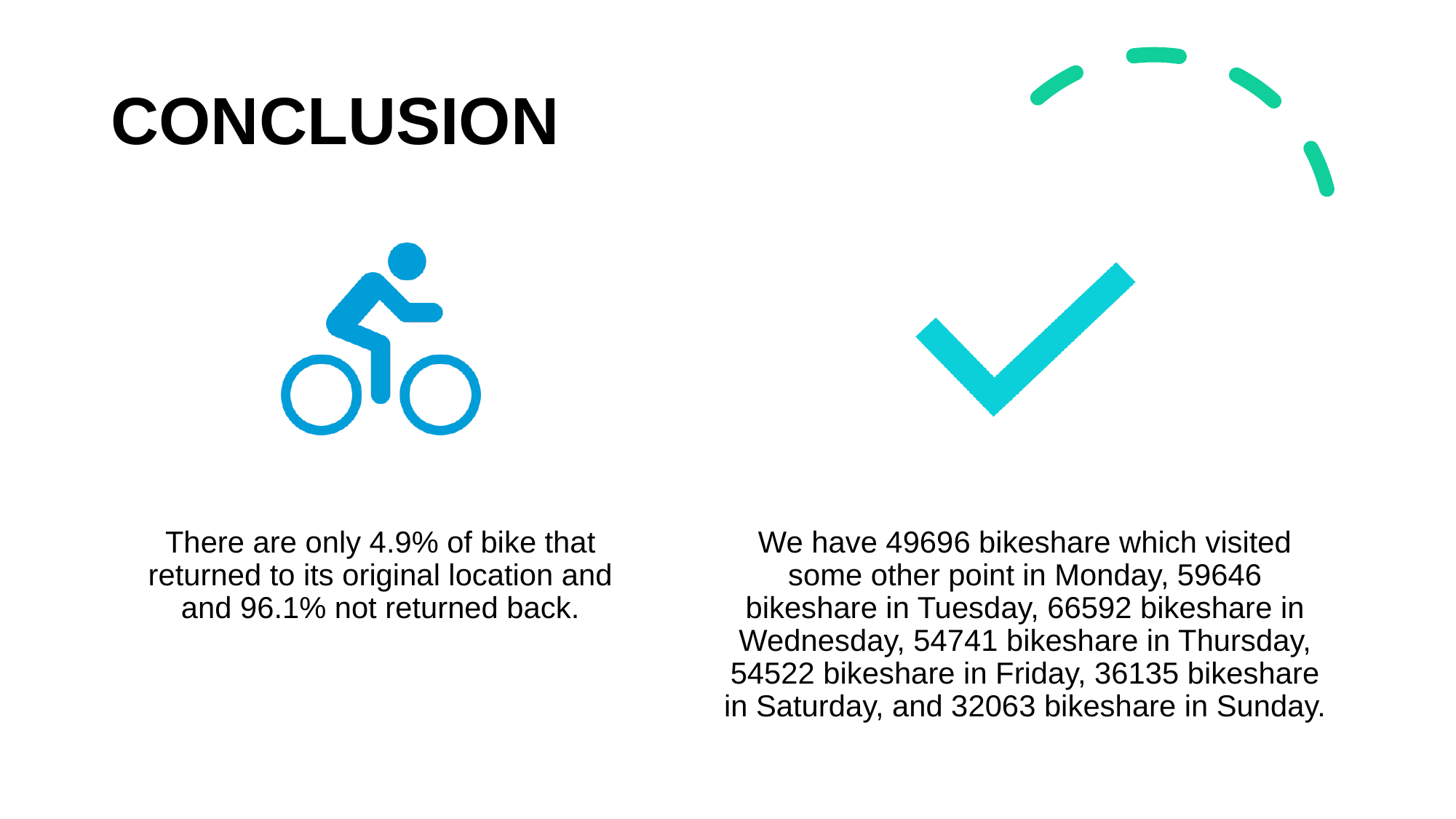

# CONCLUSION

There are only 4.9% of bike that returned to its original location and and 96.1% not returned back.
We have 49696 bikeshare which visited some other point in Monday, 59646 bikeshare in Tuesday, 66592 bikeshare in Wednesday, 54741 bikeshare in Thursday, 54522 bikeshare in Friday, 36135 bikeshare in Saturday, and 32063 bikeshare in Sunday.